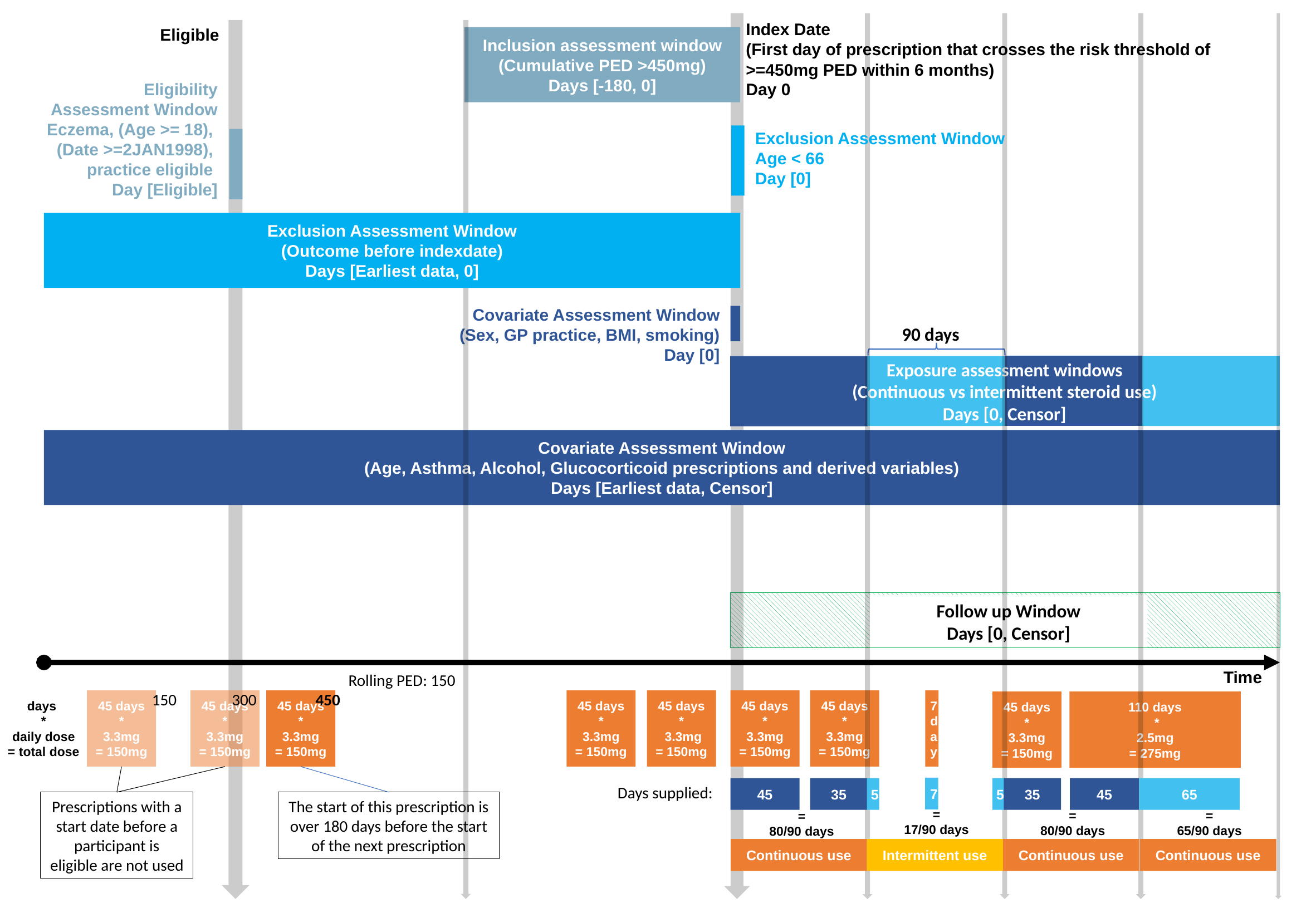

Index Date
(First day of prescription that crosses the risk threshold of
>=450mg PED within 6 months)
Day 0

Eligible
Inclusion assessment window
(Cumulative PED >450mg)
Days [-180, 0]
Eligibility
 Assessment Window
Eczema, (Age >= 18),
(Date >=2JAN1998),
practice eligible
Day [Eligible]
Exclusion Assessment Window
Age < 66
Day [0]

Exclusion Assessment Window
(Outcome before indexdate)
Days [Earliest data, 0]
Covariate Assessment Window
(Sex, GP practice, BMI, smoking)
Day [0]

90 days
Exposure assessment windows
(Continuous vs intermittent steroid use)
Days [0, Censor]

Covariate Assessment Window
(Age, Asthma, Alcohol, Glucocorticoid prescriptions and derived variables)
Days [Earliest data, Censor]
Follow-up Window
Days [0, Censorc]
Follow up Window
Days [0, Censor]
Time
				Rolling PED: 150						               150	              300	              450
days
*
 daily dose
= total dose
45 days *
 3.3mg
= 150mg
45 days *
 3.3mg
= 150mg
45 days *
 3.3mg
= 150mg
45 days *
 3.3mg
= 150mg
45 days *
 3.3mg
= 150mg
45 days *
 3.3mg
= 150mg
45 days *
 3.3mg
= 150mg
7day
110 days
 *
 2.5mg
= 275mg
45 days *
 3.3mg
= 150mg
7
Days supplied:
45
35
5
5
35
45
65
Prescriptions with a start date before a participant is eligible are not used
The start of this prescription is over 180 days before the start of the next prescription
=
17/90 days
=
80/90 days
=
65/90 days
=
80/90 days
Continuous use
Intermittent use
Continuous use
Continuous use